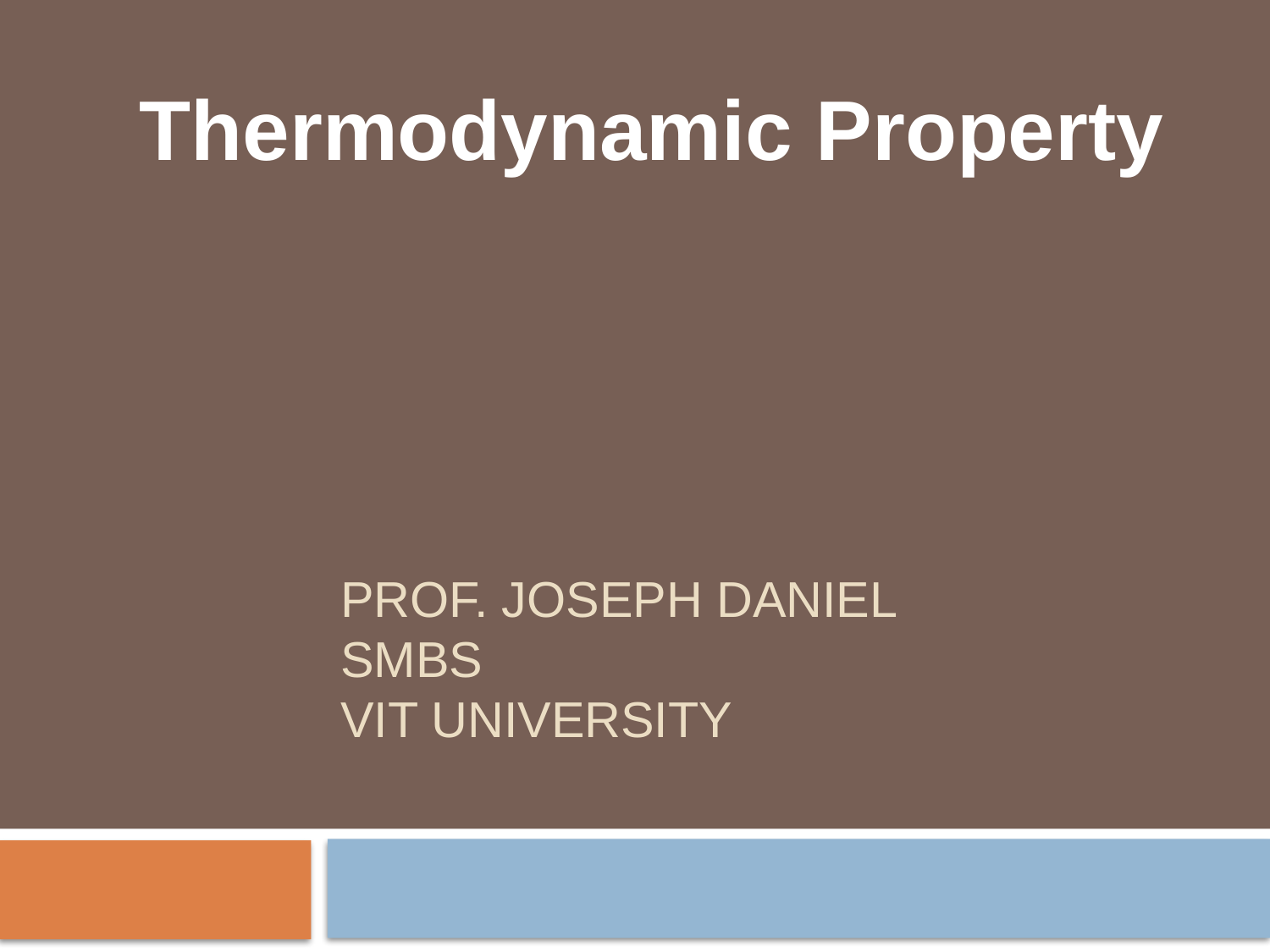

Thermodynamic Property
# Prof. Joseph daniel SMBS VIT UNiversity